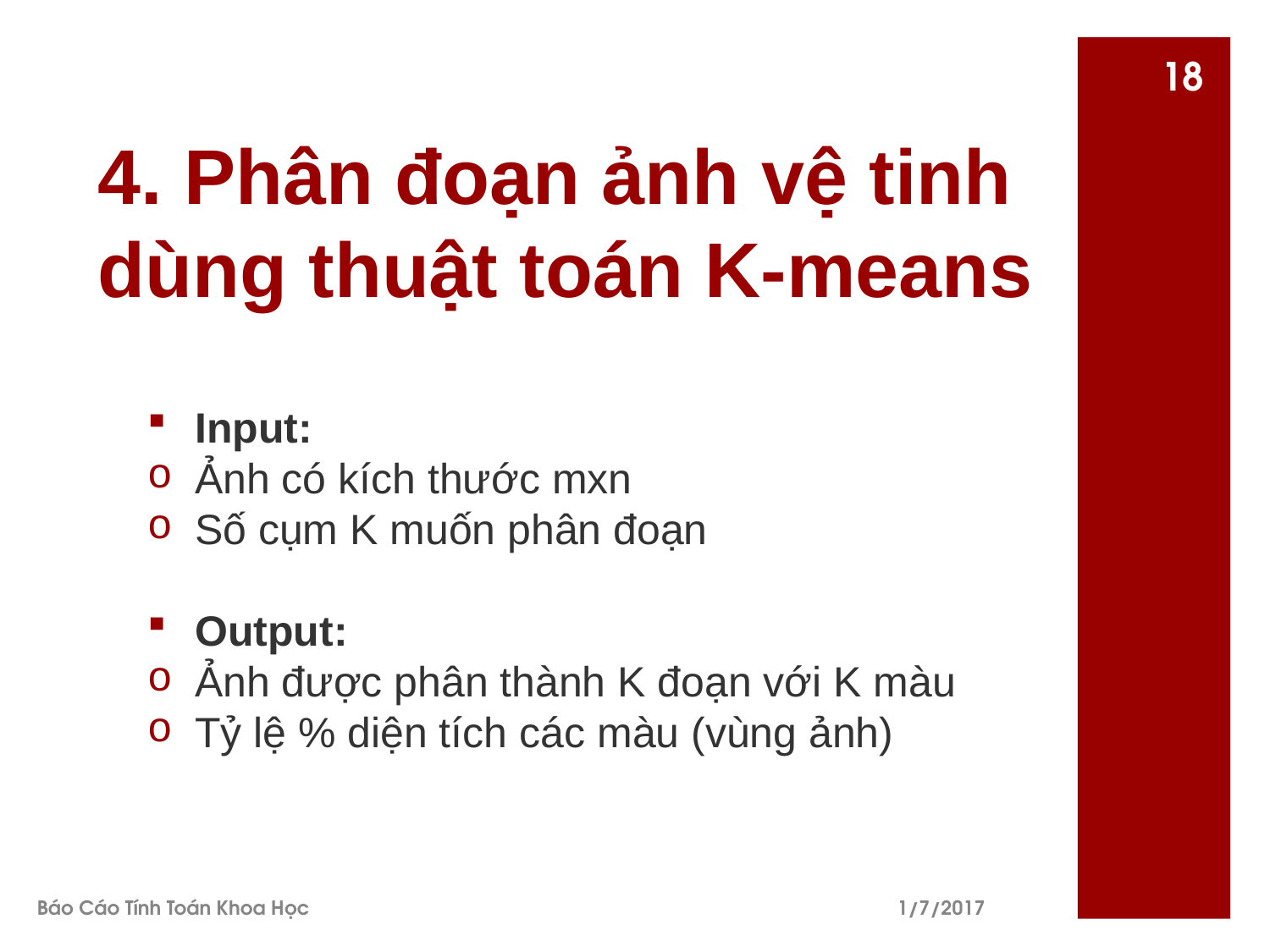

18
# 4. Phân đoạn ảnh vệ tinh dùng thuật toán K-means
Input:
Ảnh có kích thước mxn
Số cụm K muốn phân đoạn

Output:
Ảnh được phân thành K đoạn với K màu
Tỷ lệ % diện tích các màu (vùng ảnh)

Báo Cáo Tính Toán Khoa Học
1/7/2017